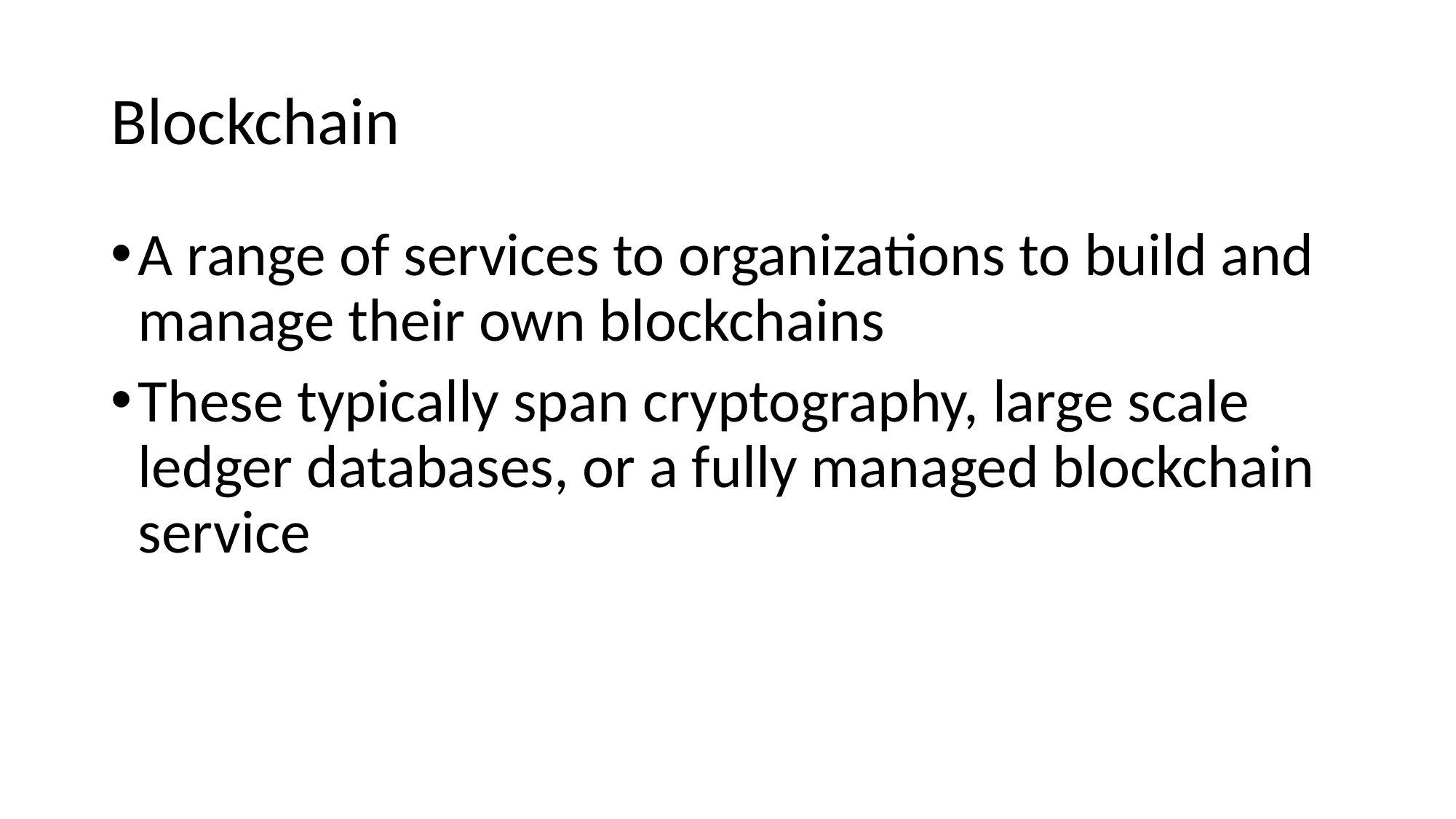

# Blockchain
A range of services to organizations to build and manage their own blockchains
These typically span cryptography, large scale ledger databases, or a fully managed blockchain service